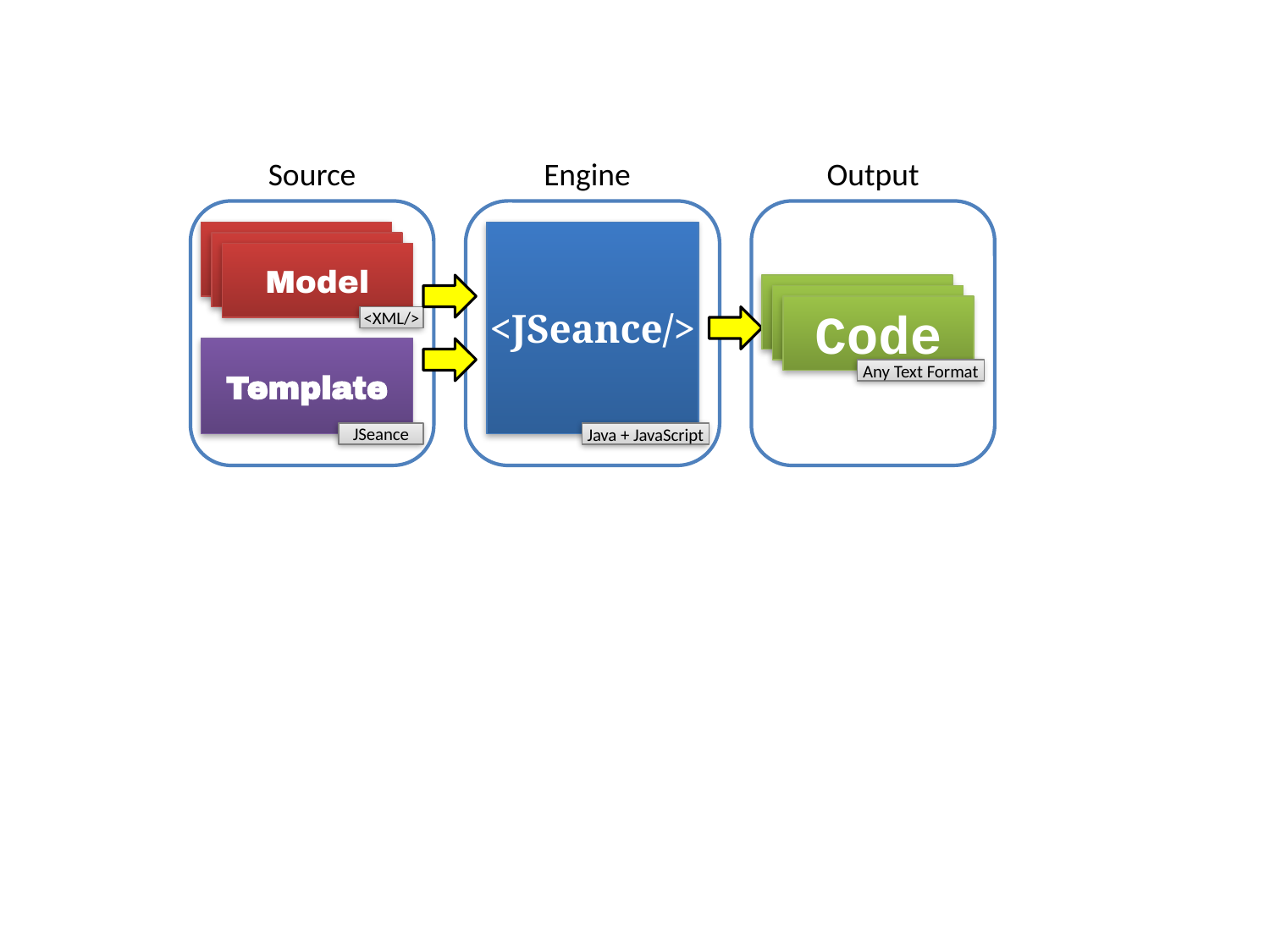

Source
Engine
Output

Model
<JSeance/>
Model
Model

Code
Code
Code
<XML/>

Template

Any Text Format
JSeance
Java + JavaScript